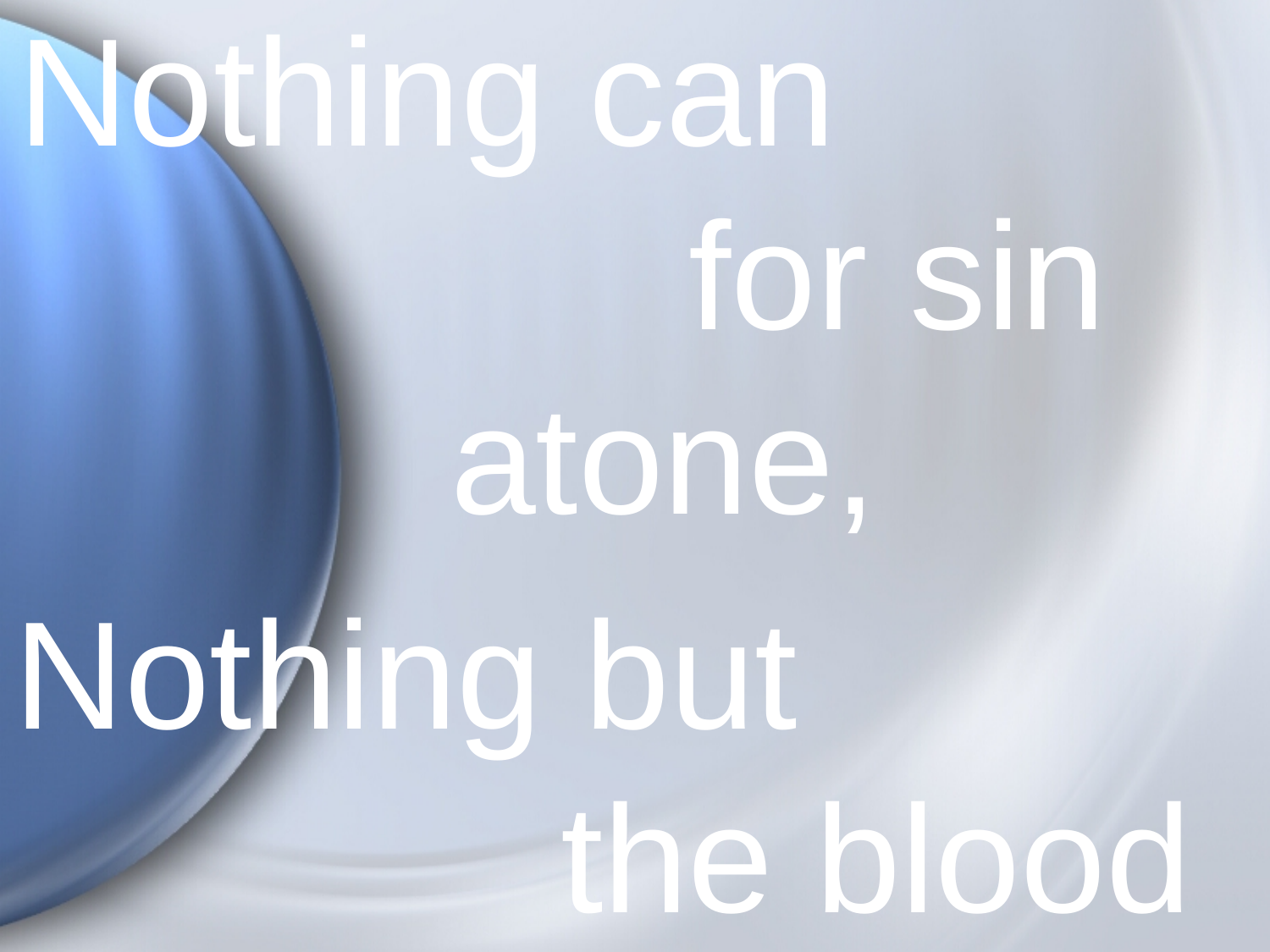

Nothing can                      for sin atone,
Nothing but                      the blood of Jesus: